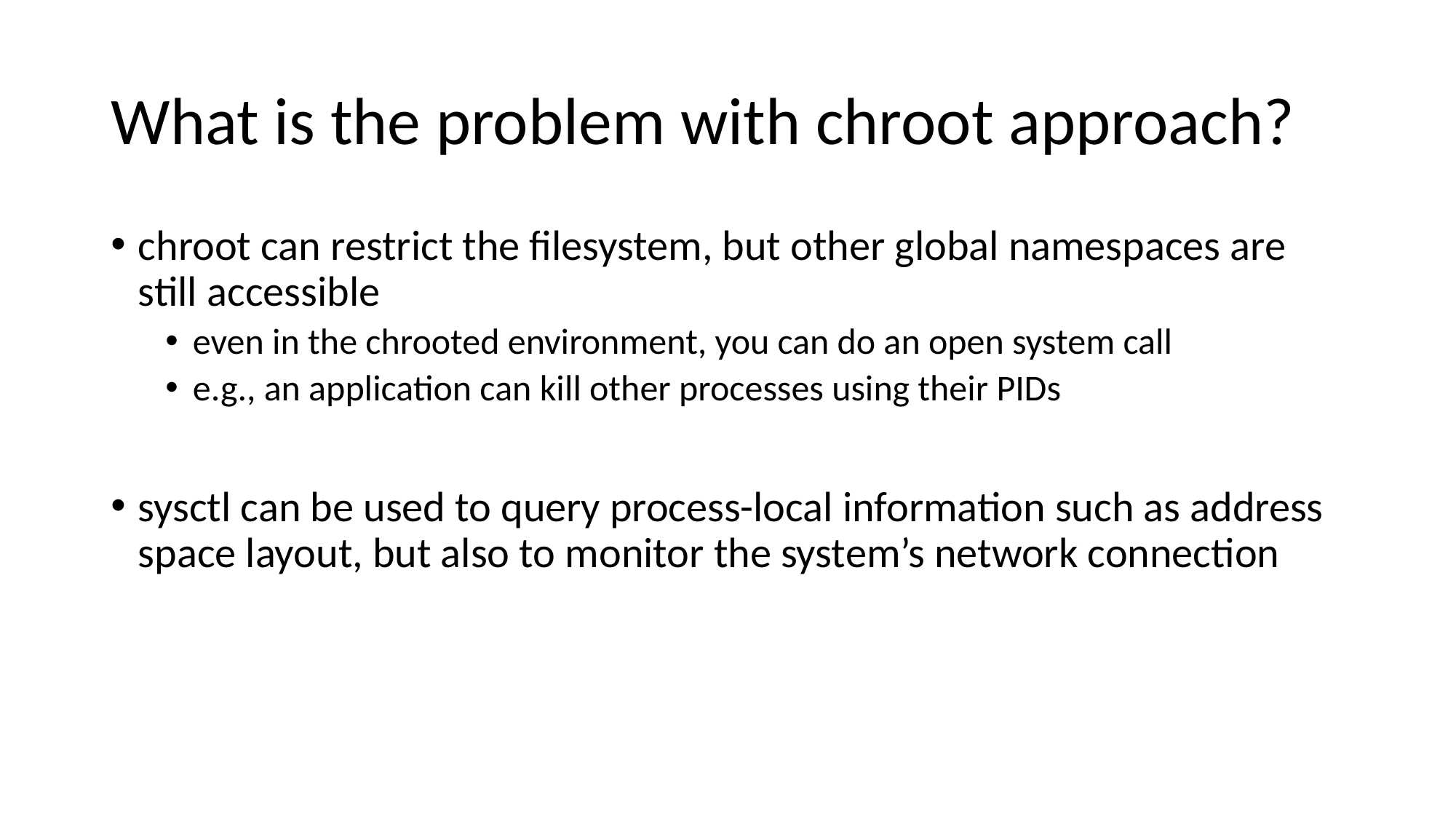

# What is the problem with chroot approach?
chroot can restrict the filesystem, but other global namespaces are still accessible
even in the chrooted environment, you can do an open system call
e.g., an application can kill other processes using their PIDs

sysctl can be used to query process-local information such as address space layout, but also to monitor the system’s network connection